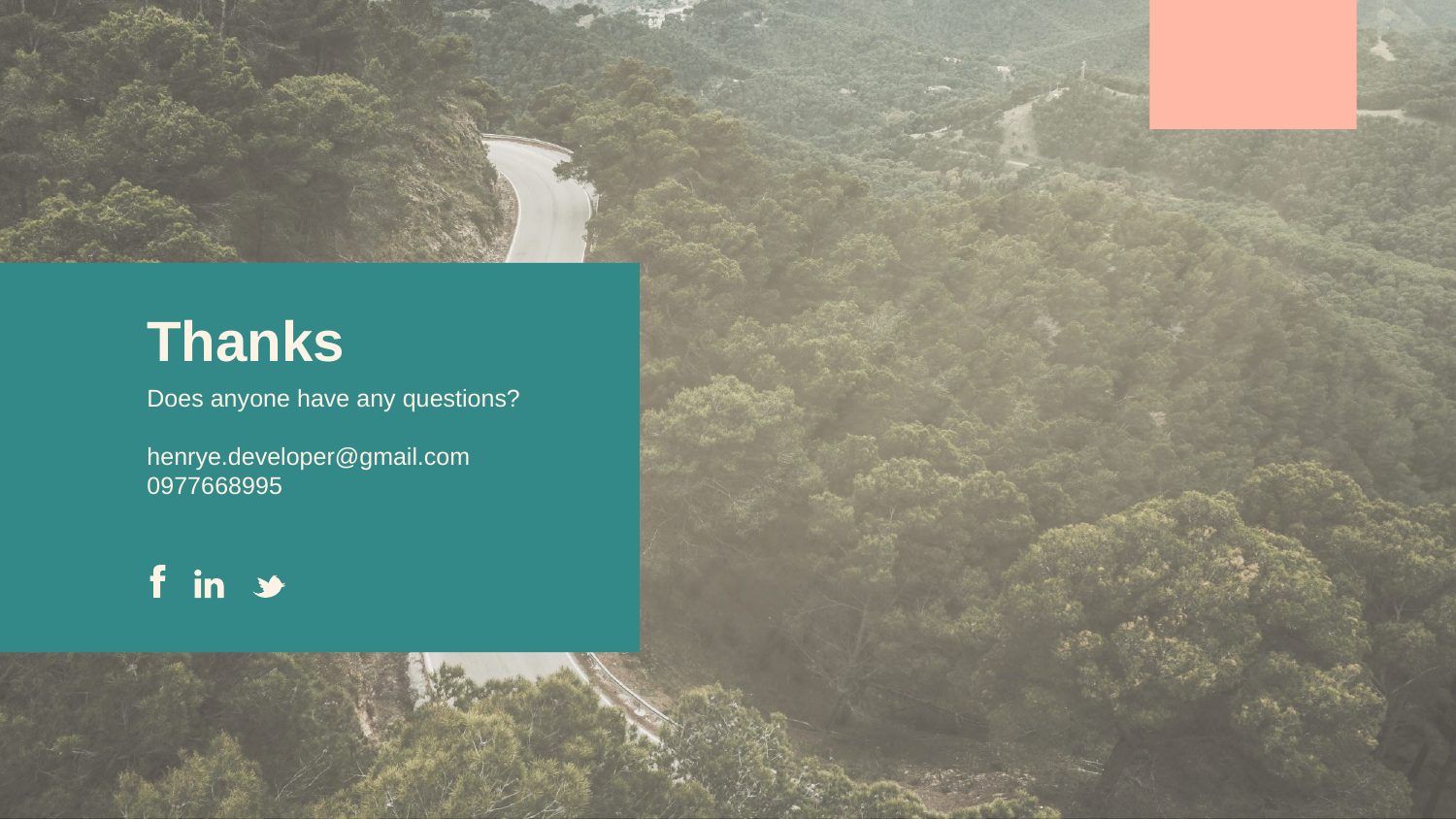

# Thanks
Does anyone have any questions?

henrye.developer@gmail.com
0977668995